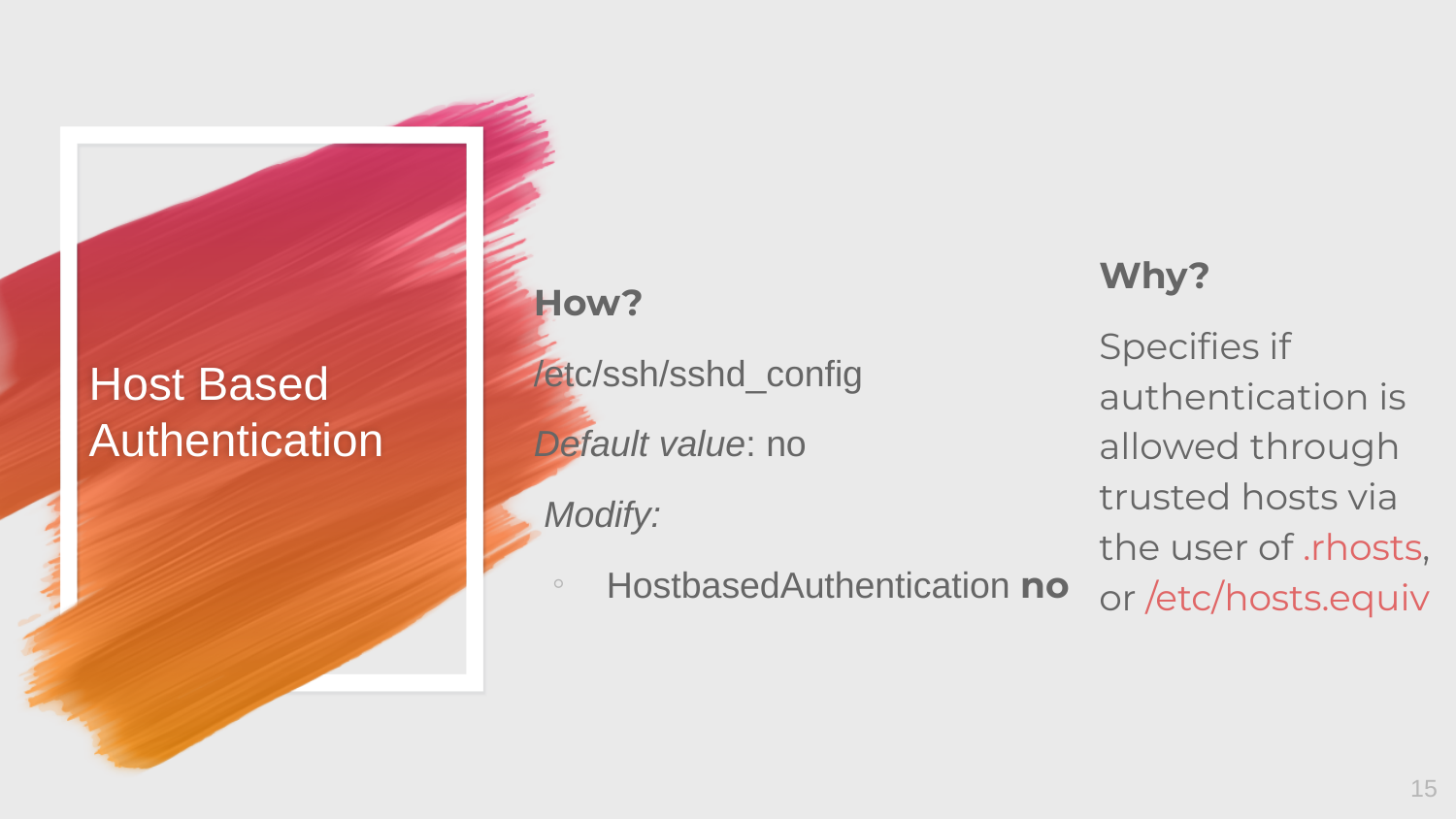

# Host Based Authentication
How?
/etc/ssh/sshd_config
Default value: no
 Modify:
HostbasedAuthentication no
Why?
Specifies if authentication is allowed through trusted hosts via the user of .rhosts, or /etc/hosts.equiv
15